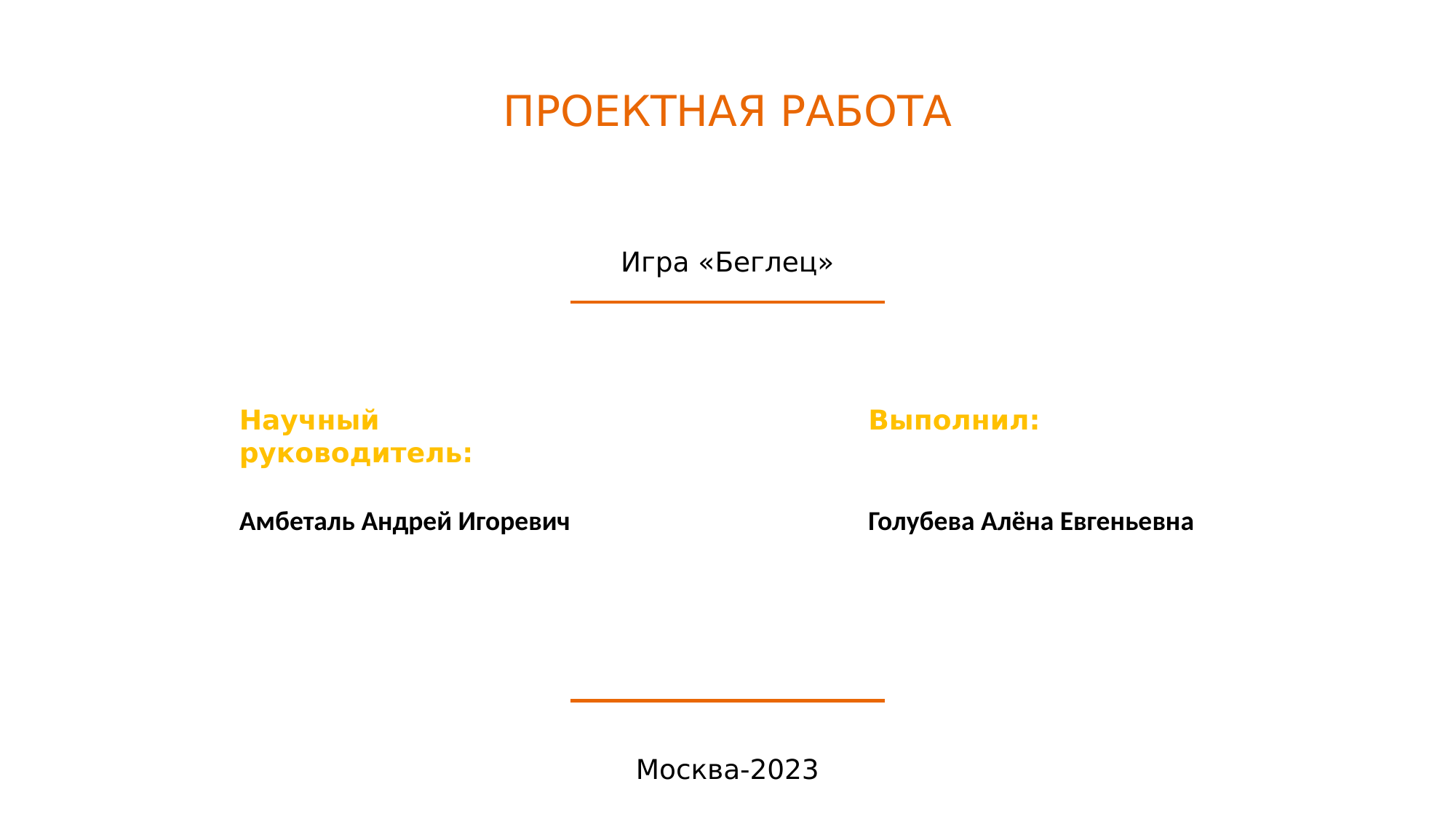

ПРОЕКТНАЯ РАБОТА
Игра «Беглец»
Научный руководитель:
Выполнил:
Голубева Алёна Евгеньевна
Амбеталь Андрей Игоревич
Москва-2023